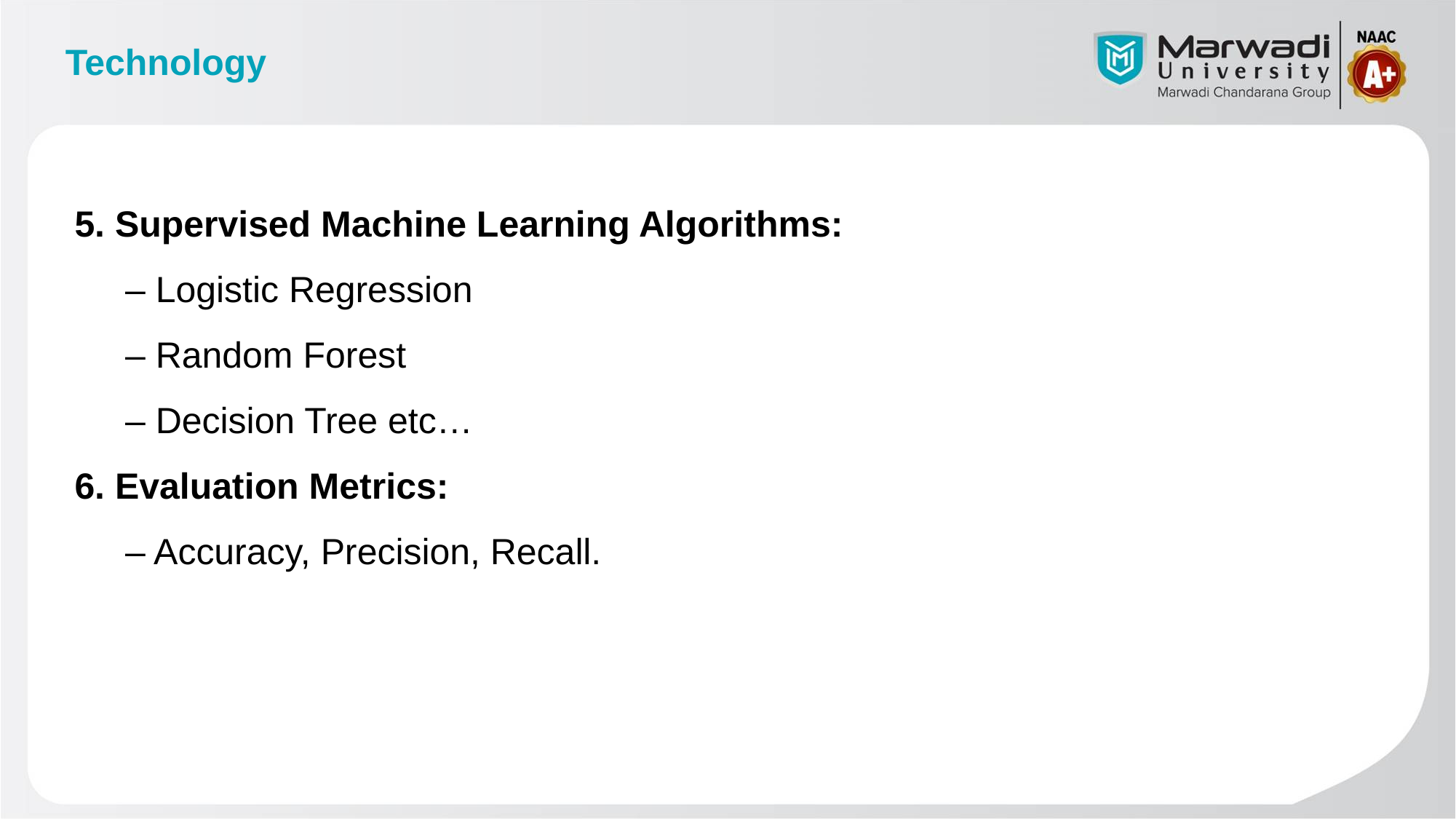

# Technology
5. Supervised Machine Learning Algorithms:
     – Logistic Regression
     – Random Forest
     – Decision Tree etc…
6. Evaluation Metrics:
     – Accuracy, Precision, Recall.